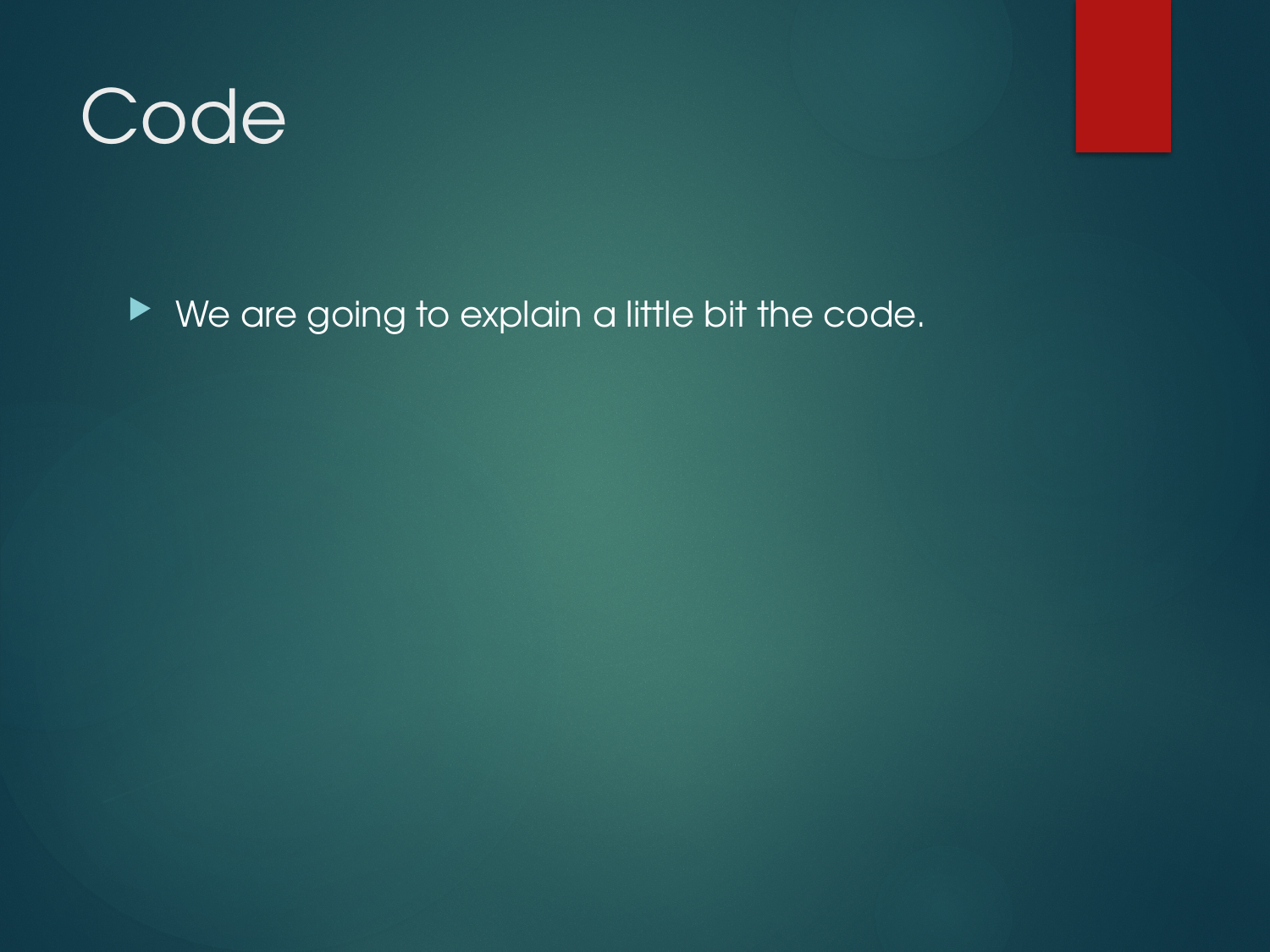

# Code
We are going to explain a little bit the code.